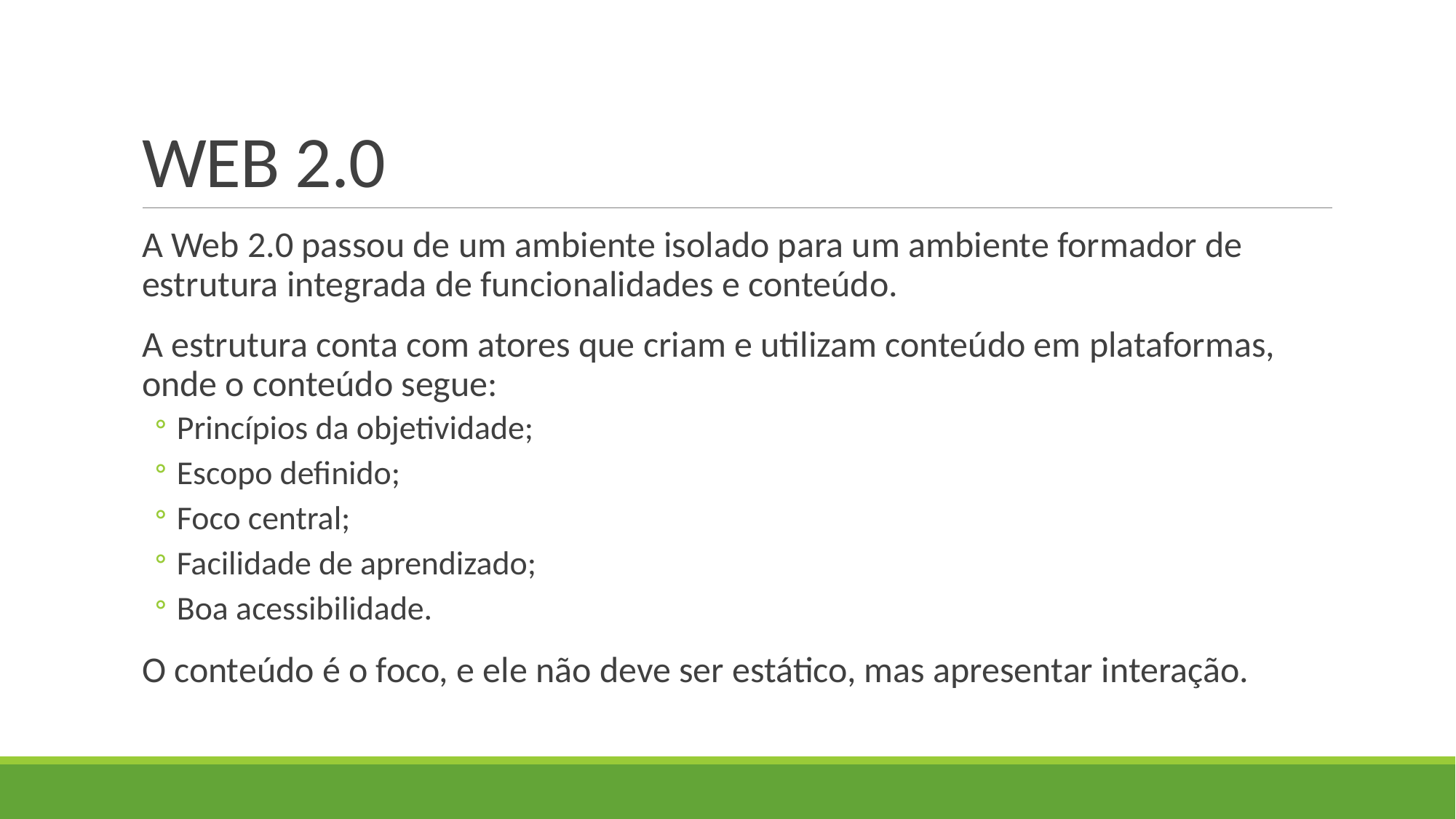

# WEB 2.0
A Web 2.0 passou de um ambiente isolado para um ambiente formador de estrutura integrada de funcionalidades e conteúdo.
A estrutura conta com atores que criam e utilizam conteúdo em plataformas, onde o conteúdo segue:
Princípios da objetividade;
Escopo definido;
Foco central;
Facilidade de aprendizado;
Boa acessibilidade.
O conteúdo é o foco, e ele não deve ser estático, mas apresentar interação.